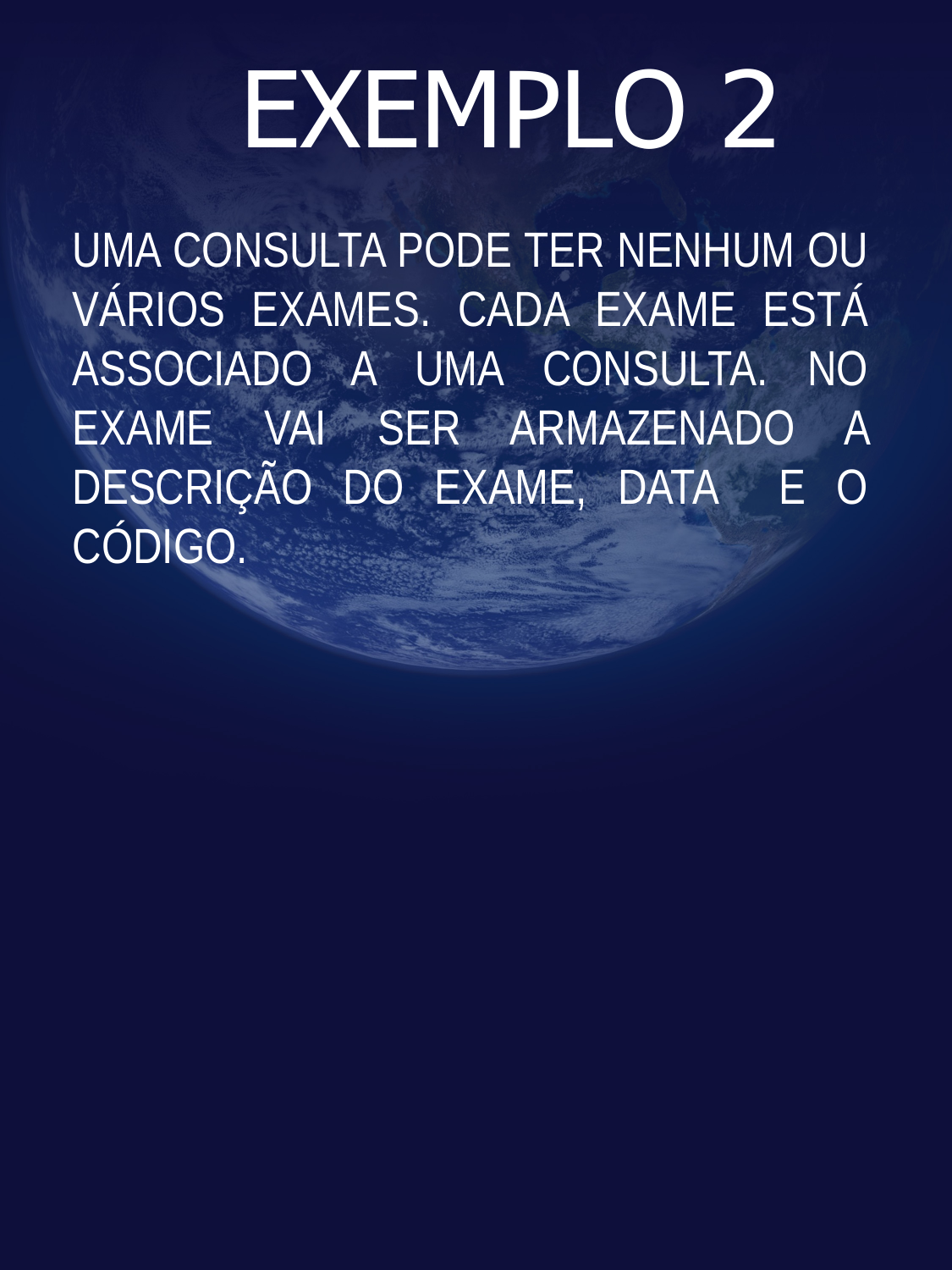

# EXEMPLO 2
UMA CONSULTA PODE TER NENHUM OU VÁRIOS EXAMES. CADA EXAME ESTÁ ASSOCIADO A UMA CONSULTA. NO EXAME VAI SER ARMAZENADO A DESCRIÇÃO DO EXAME, DATA  E O CÓDIGO.